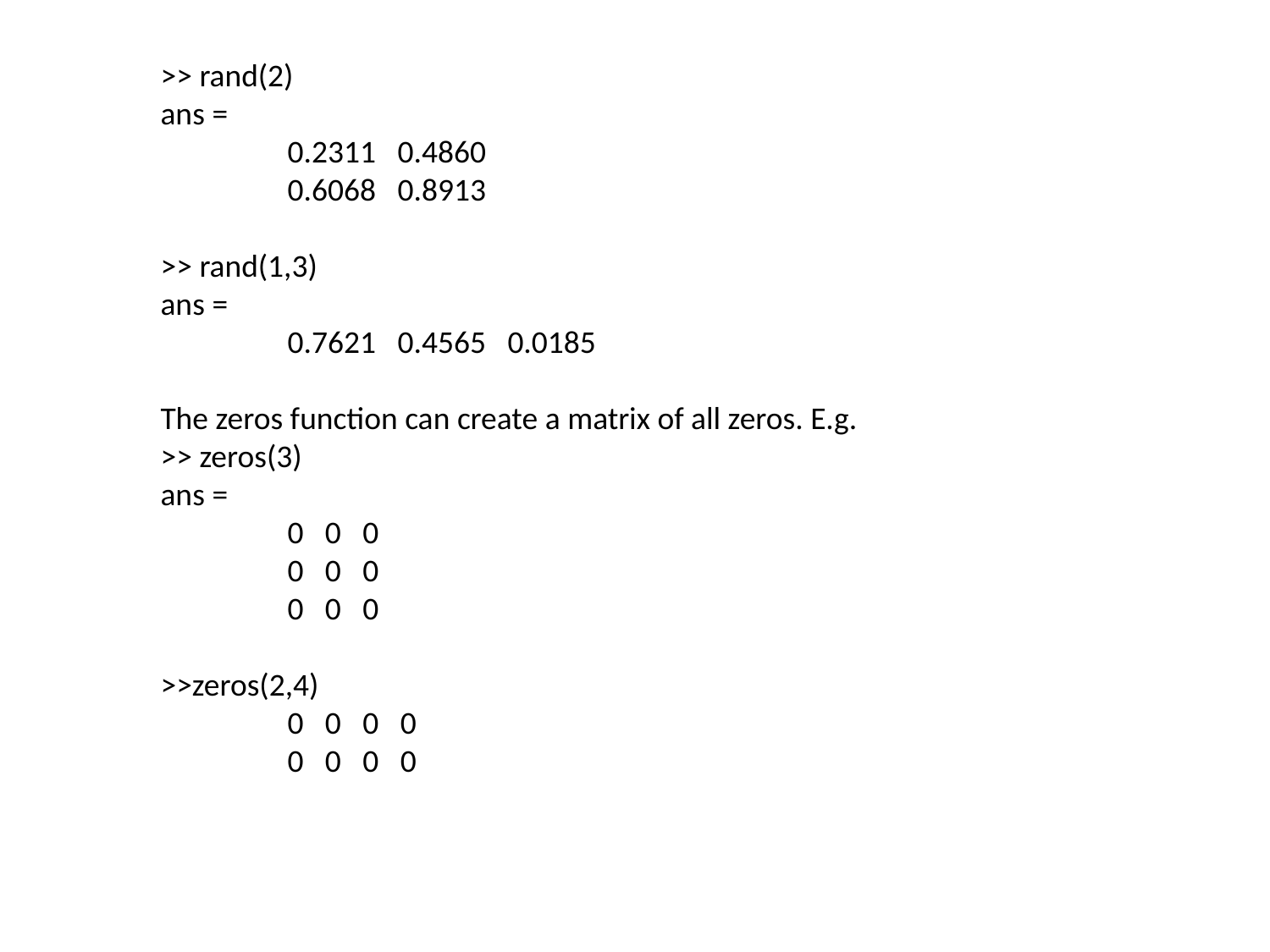

>> rand(2)
ans =
	0.2311   0.4860
	0.6068   0.8913

>> rand(1,3)
ans =
	0.7621   0.4565   0.0185

The zeros function can create a matrix of all zeros. E.g.
>> zeros(3)
ans =
	0   0   0
	0   0   0
	0   0   0

>>zeros(2,4)
	0   0   0   0
	0   0   0   0